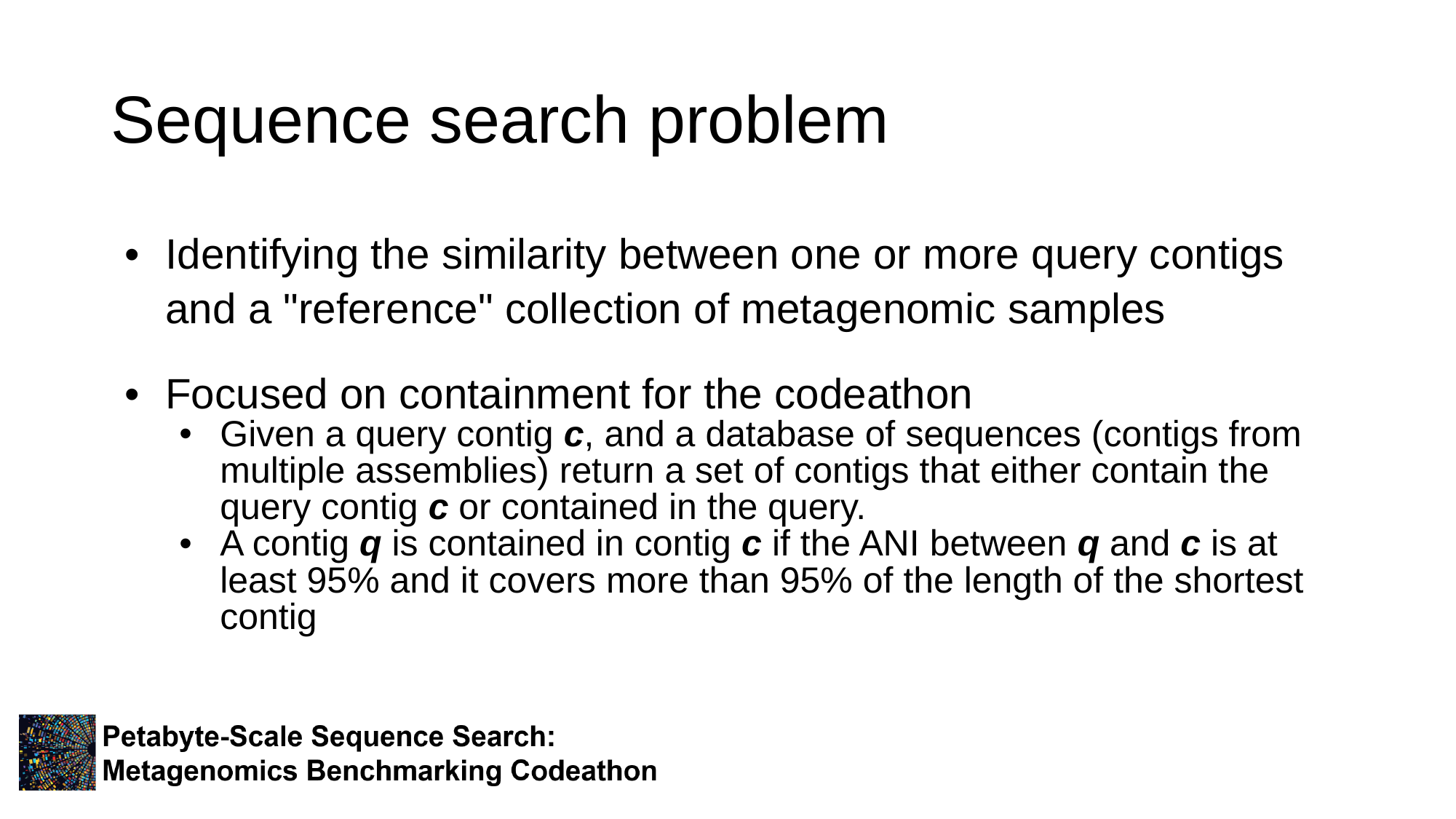

# Sequence search problem
Identifying the similarity between one or more query contigs and a "reference" collection of metagenomic samples

Focused on containment for the codeathon
Given a query contig c, and a database of sequences (contigs from multiple assemblies) return a set of contigs that either contain the query contig c or contained in the query.
A contig q is contained in contig c if the ANI between q and c is at least 95% and it covers more than 95% of the length of the shortest contig